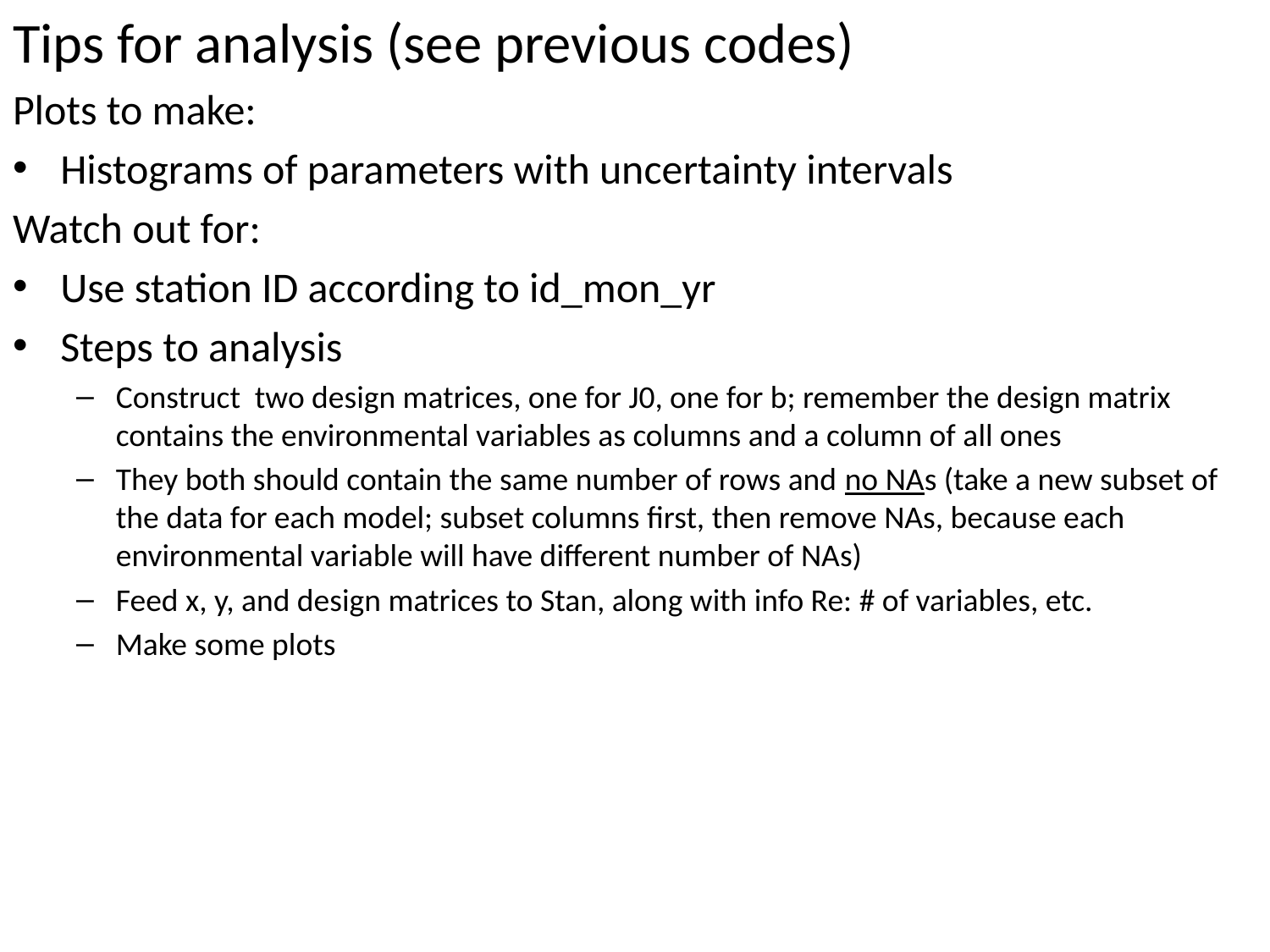

Tips for analysis (see previous codes)
Plots to make:
Histograms of parameters with uncertainty intervals
Watch out for:
Use station ID according to id_mon_yr
Steps to analysis
Construct  two design matrices, one for J0, one for b; remember the design matrix contains the environmental variables as columns and a column of all ones
They both should contain the same number of rows and no NAs (take a new subset of the data for each model; subset columns first, then remove NAs, because each environmental variable will have different number of NAs)
Feed x, y, and design matrices to Stan, along with info Re: # of variables, etc.
Make some plots